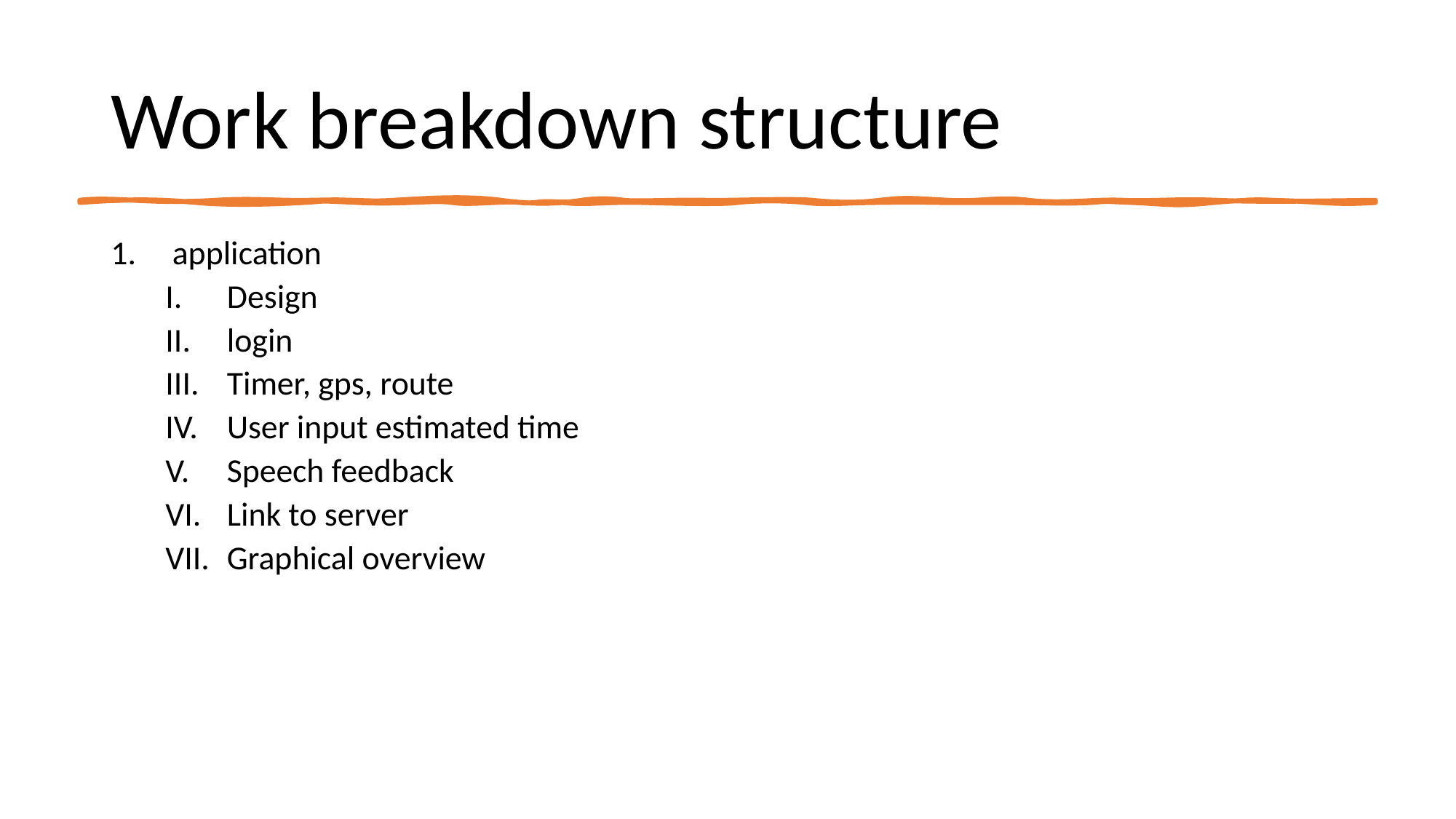

# Work breakdown structure

application
Design
login
Timer, gps, route
User input estimated time
Speech feedback
Link to server
Graphical overview